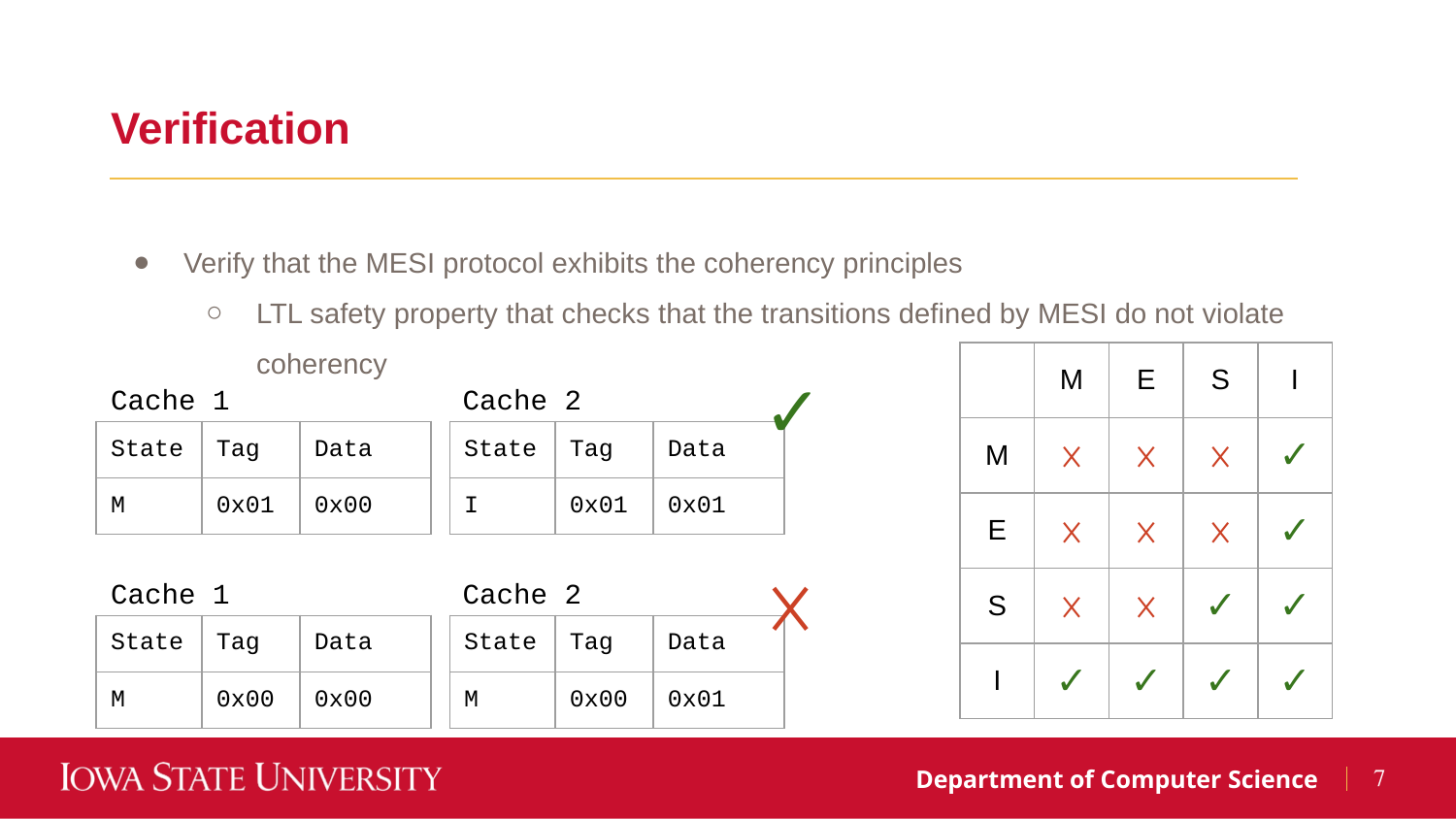

Verification
Verify that the MESI protocol exhibits the coherency principles
LTL safety property that checks that the transitions defined by MESI do not violate coherency
✓
|  | M | E | S | I |
| --- | --- | --- | --- | --- |
| M | 𐄂 | 𐄂 | 𐄂 | ✓ |
| E | 𐄂 | 𐄂 | 𐄂 | ✓ |
| S | 𐄂 | 𐄂 | ✓ | ✓ |
| I | ✓ | ✓ | ✓ | ✓ |
Cache 1
Cache 2
| State | Tag | Data |
| --- | --- | --- |
| M | 0x01 | 0x00 |
| State | Tag | Data |
| --- | --- | --- |
| I | 0x01 | 0x01 |
𐄂
Cache 1
Cache 2
| State | Tag | Data |
| --- | --- | --- |
| M | 0x00 | 0x00 |
| State | Tag | Data |
| --- | --- | --- |
| M | 0x00 | 0x01 |